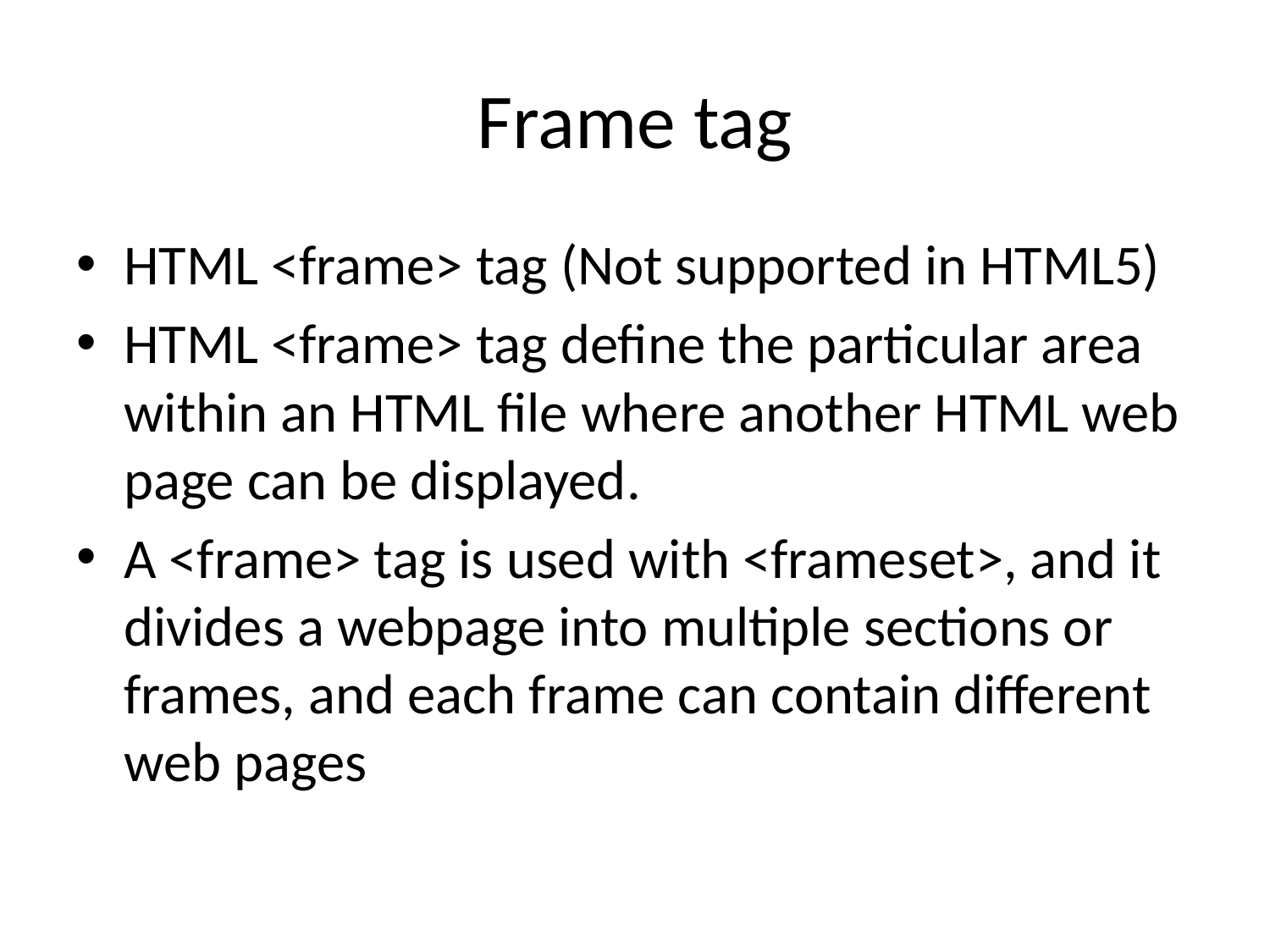

# Frame tag
HTML <frame> tag (Not supported in HTML5)
HTML <frame> tag define the particular area within an HTML file where another HTML web page can be displayed.
A <frame> tag is used with <frameset>, and it divides a webpage into multiple sections or frames, and each frame can contain different web pages